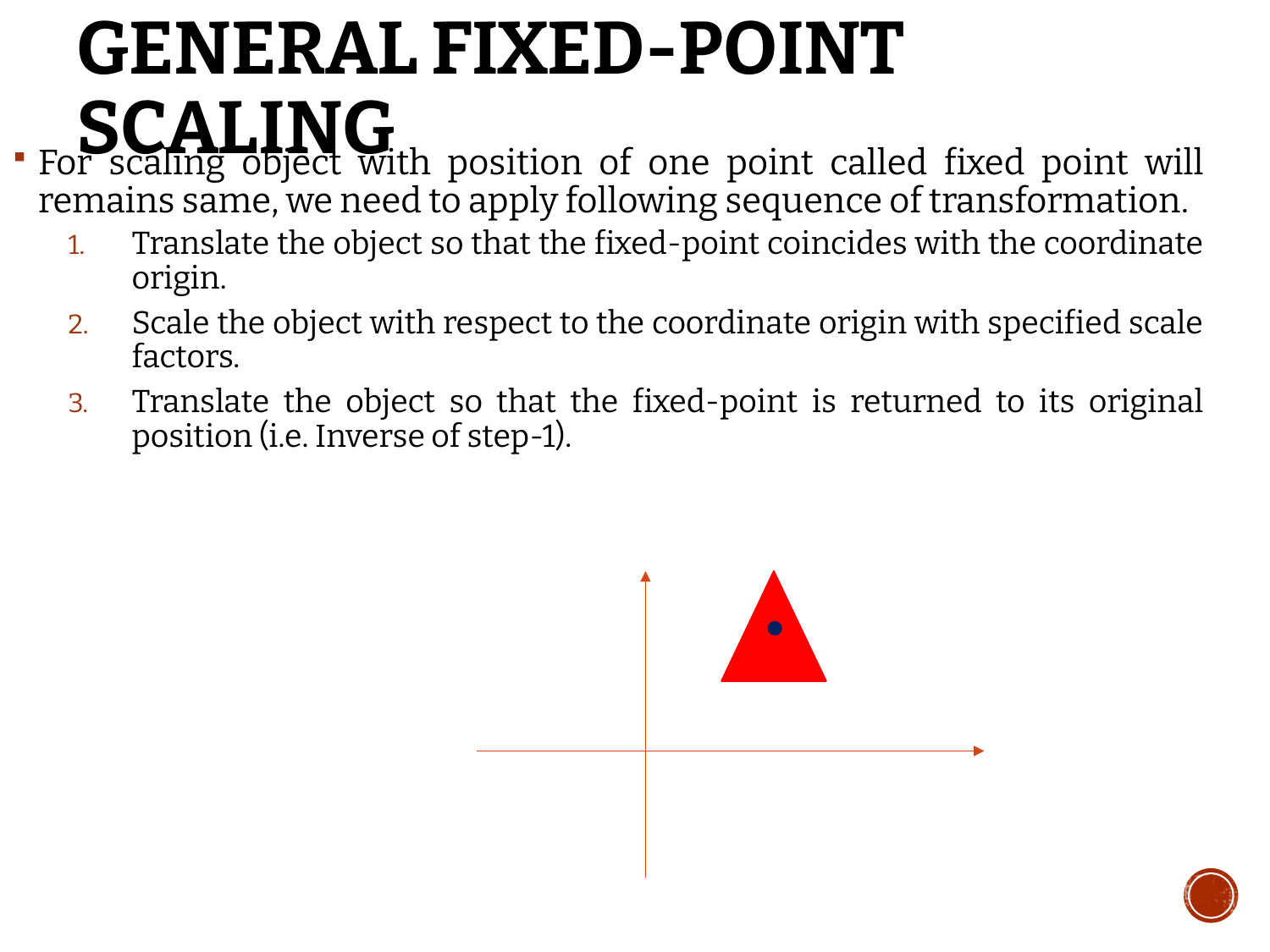

# General Fixed-Point Scaling
For scaling object with position of one point called fixed point will remains same, we need to apply following sequence of transformation.
Translate the object so that the fixed-point coincides with the coordinate origin.
Scale the object with respect to the coordinate origin with specified scale factors.
Translate the object so that the fixed-point is returned to its original position (i.e. Inverse of step-1).